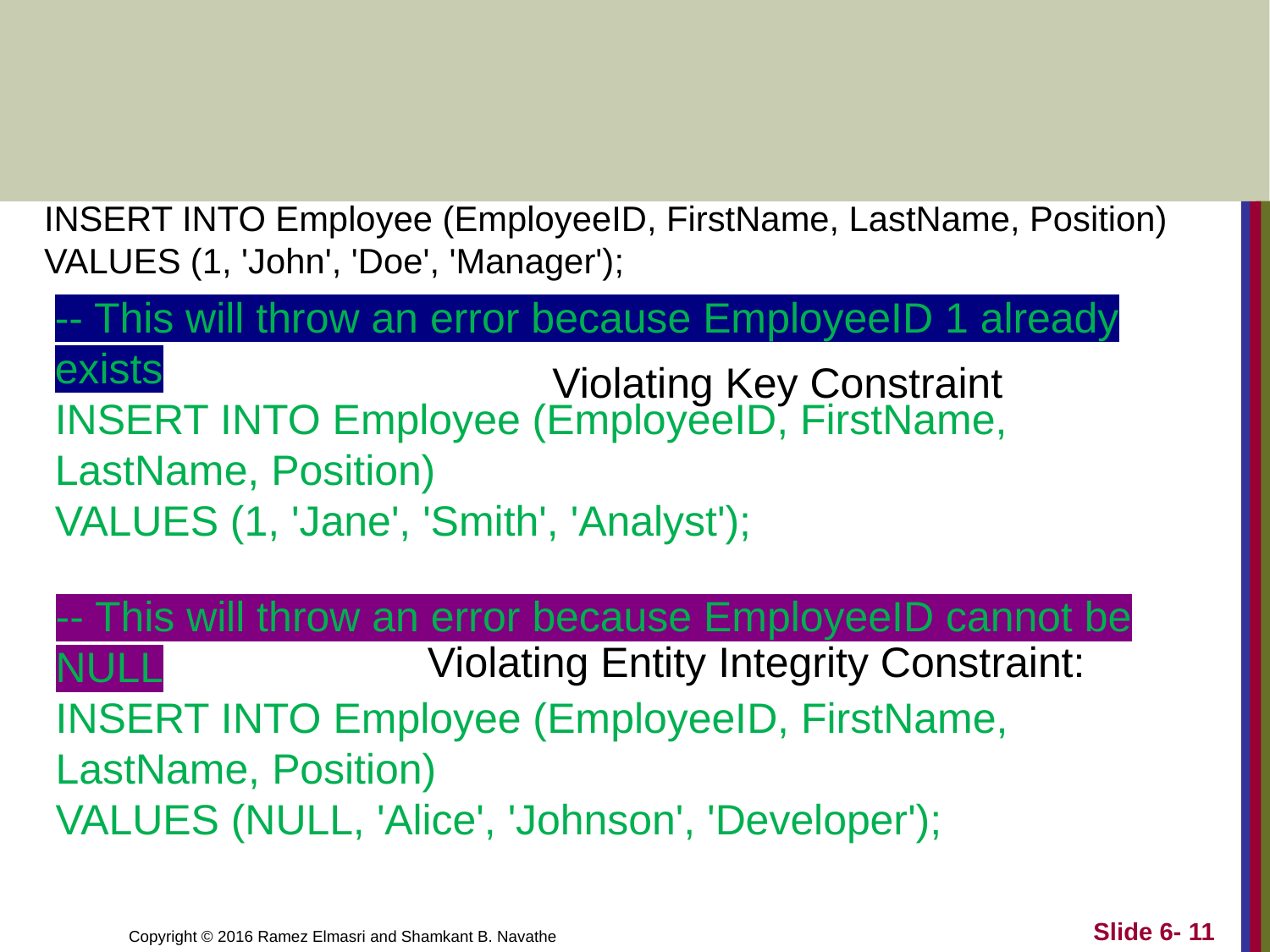

INSERT INTO Employee (EmployeeID, FirstName, LastName, Position)
VALUES (1, 'John', 'Doe', 'Manager');
-- This will throw an error because EmployeeID 1 already exists
INSERT INTO Employee (EmployeeID, FirstName, LastName, Position)
VALUES (1, 'Jane', 'Smith', 'Analyst');
Violating Key Constraint
-- This will throw an error because EmployeeID cannot be NULL
INSERT INTO Employee (EmployeeID, FirstName, LastName, Position)
VALUES (NULL, 'Alice', 'Johnson', 'Developer');
Violating Entity Integrity Constraint:
Slide 6- 11